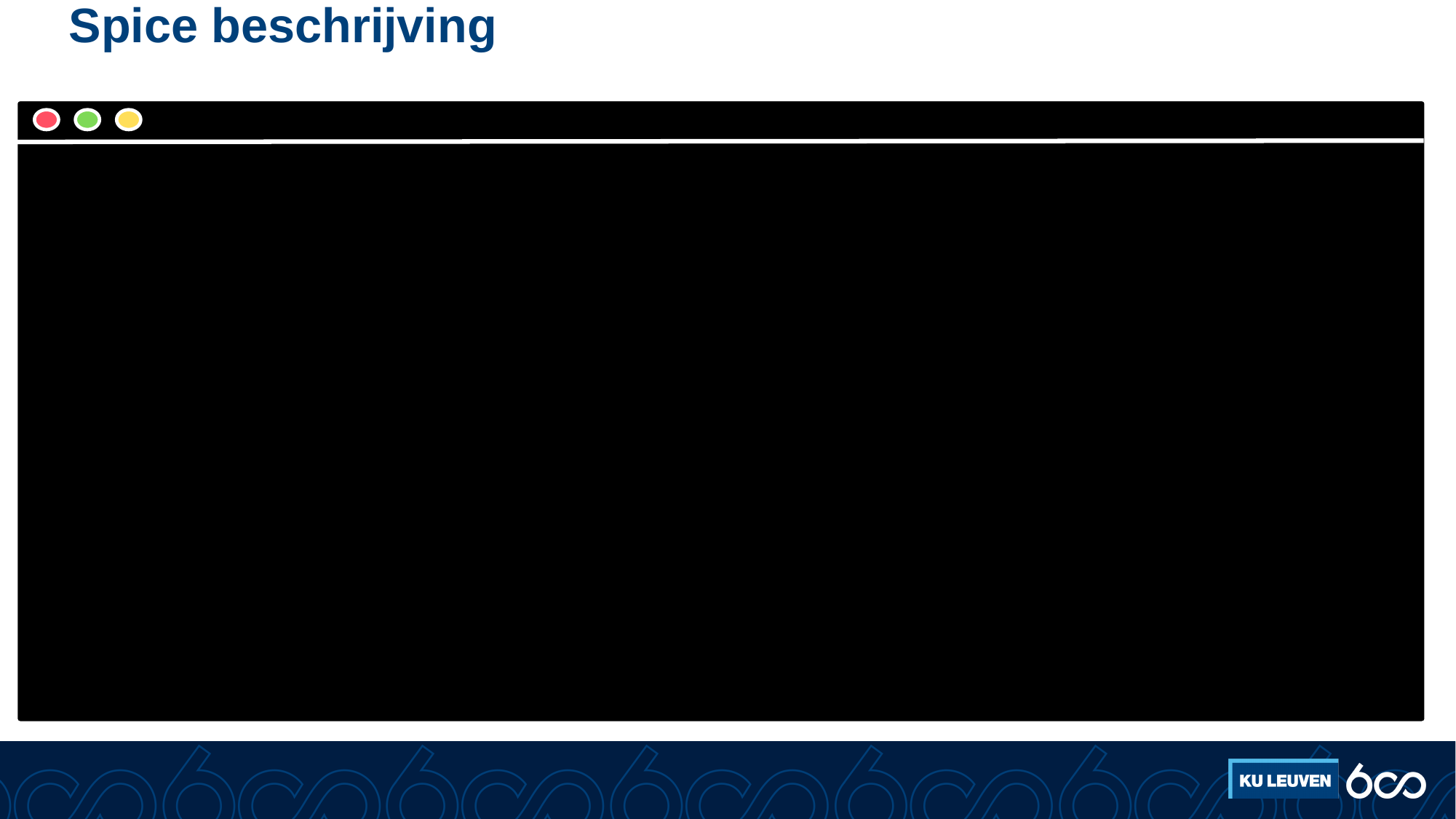

# Spice beschrijving
* CIRCUIT Spice file van een verschilversterkerVDD    1 0 DC=5.0VPLUS 10 0 DC=2.5VMIN  11 0 SIN(2.5 50U 1E6) DC=2.5